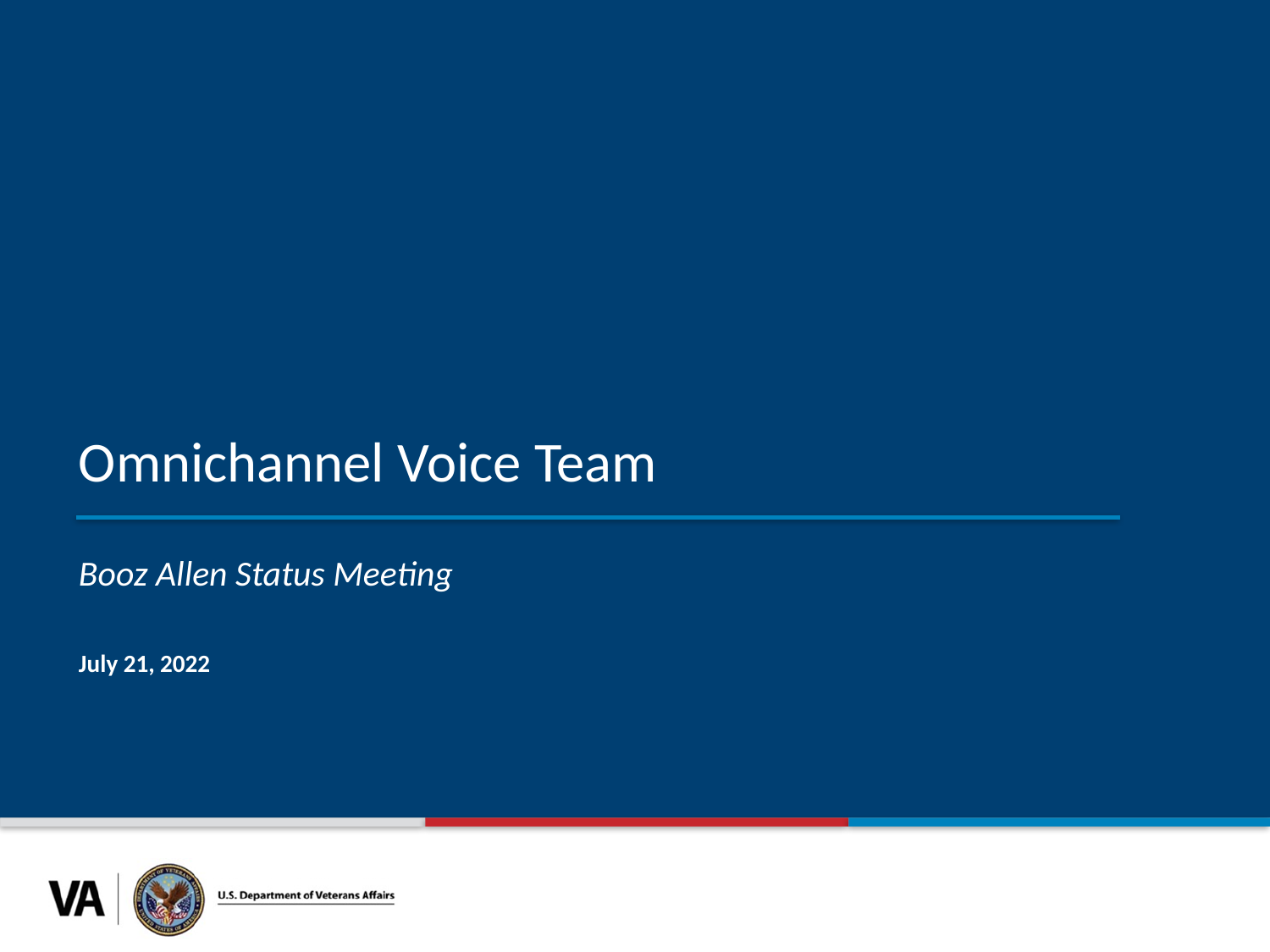

Omnichannel Voice Team
Booz Allen Status Meeting